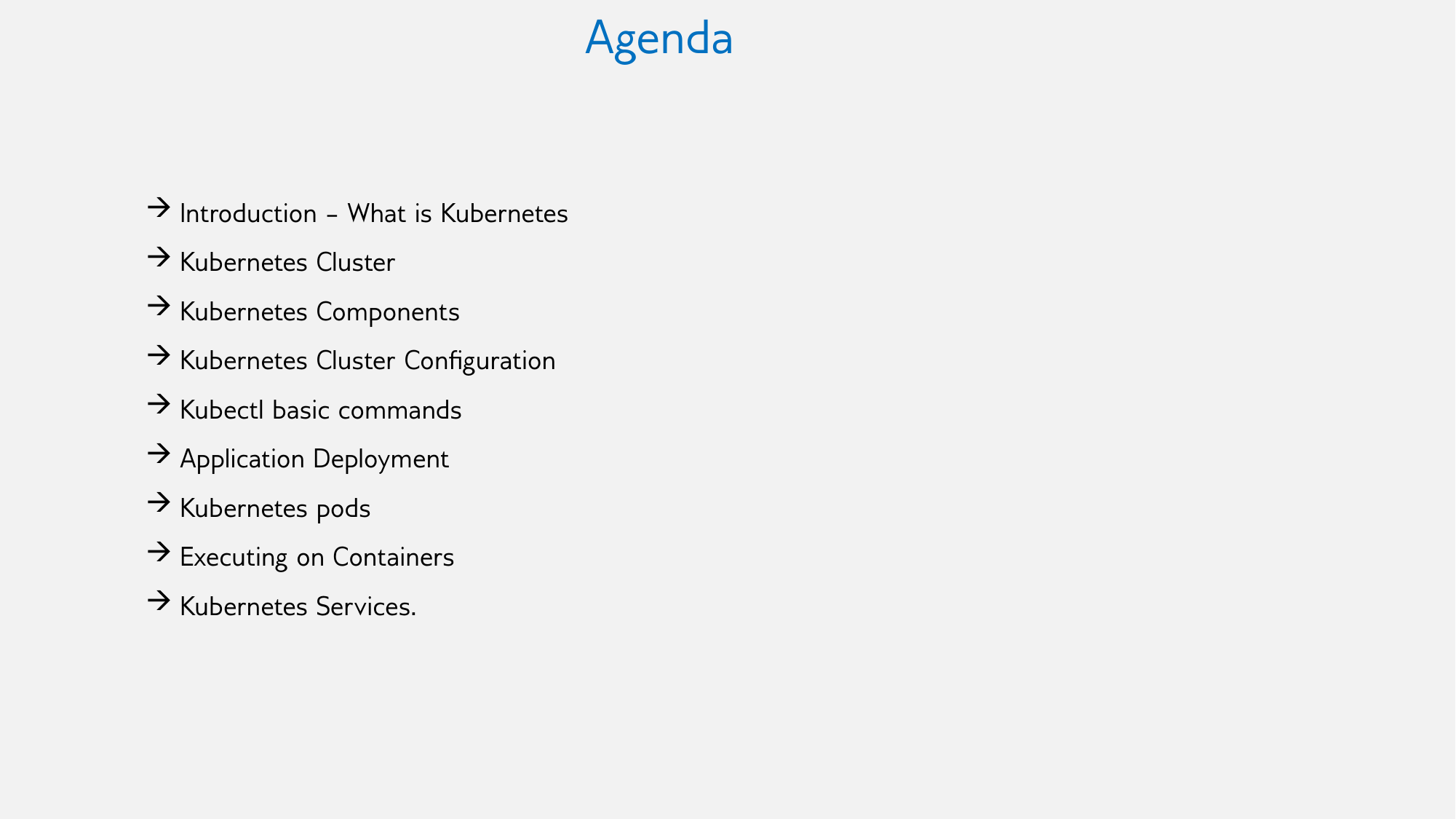

Agenda
Introduction – What is Kubernetes
Kubernetes Cluster
Kubernetes Components
Kubernetes Cluster Configuration
Kubectl basic commands
Application Deployment
Kubernetes pods
Executing on Containers
Kubernetes Services.